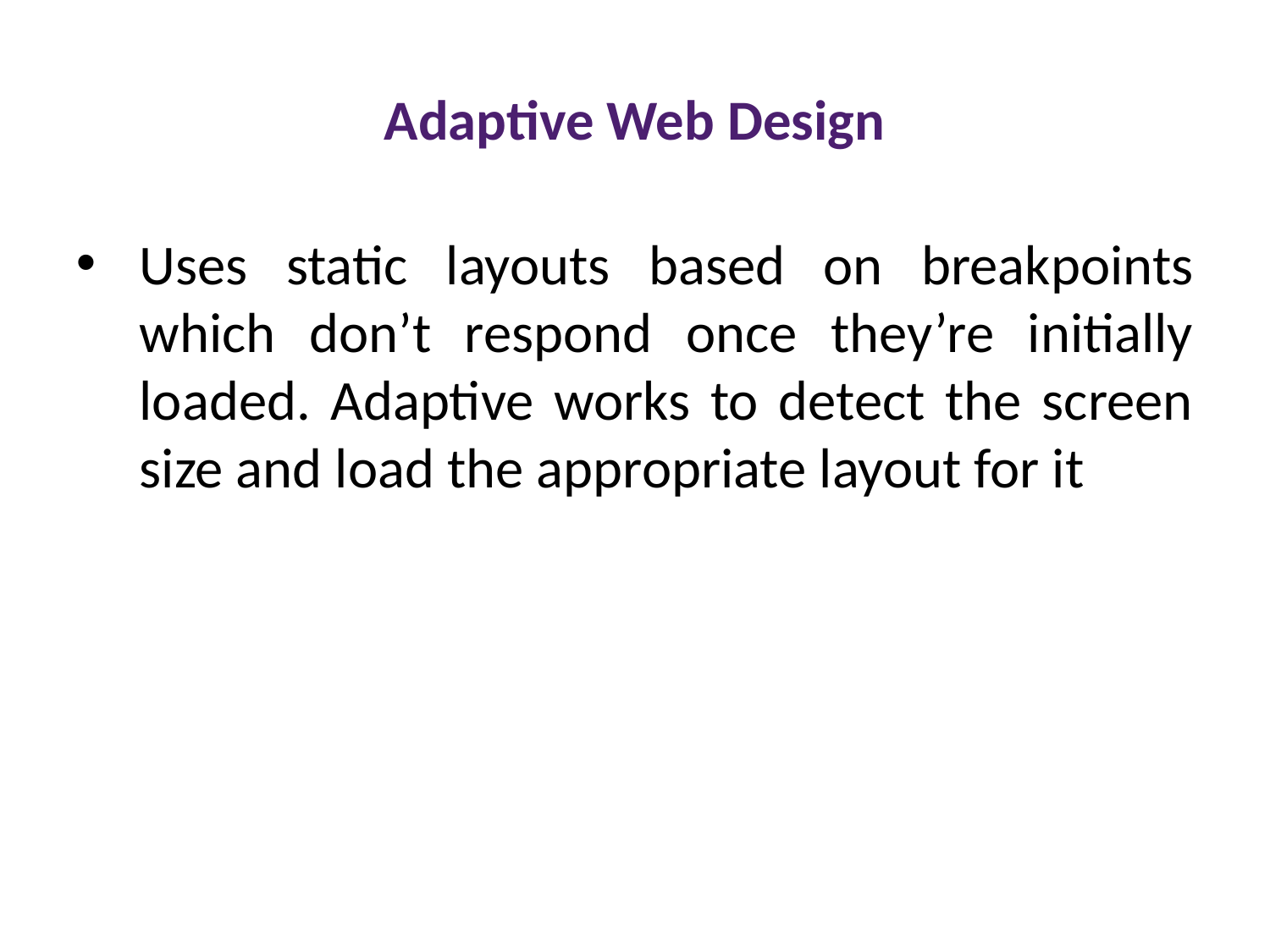

Adaptive Web Design
Uses static layouts based on breakpoints which don’t respond once they’re initially loaded. Adaptive works to detect the screen size and load the appropriate layout for it